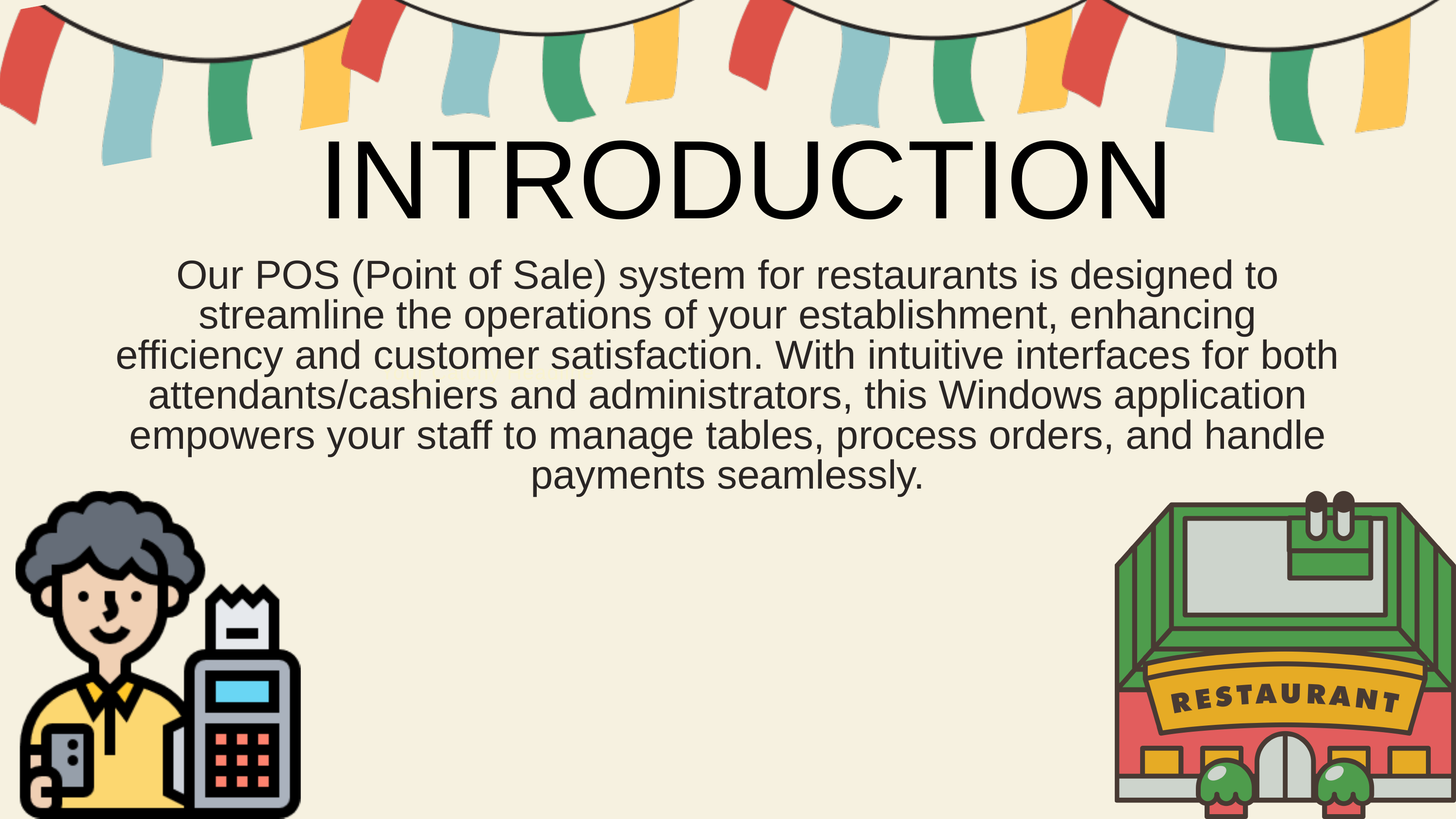

INTRODUCTION
Our POS (Point of Sale) system for restaurants is designed to streamline the operations of your establishment, enhancing efficiency and customer satisfaction. With intuitive interfaces for both attendants/cashiers and administrators, this Windows application empowers your staff to manage tables, process orders, and handle payments seamlessly.
Your Catchy Headline Here